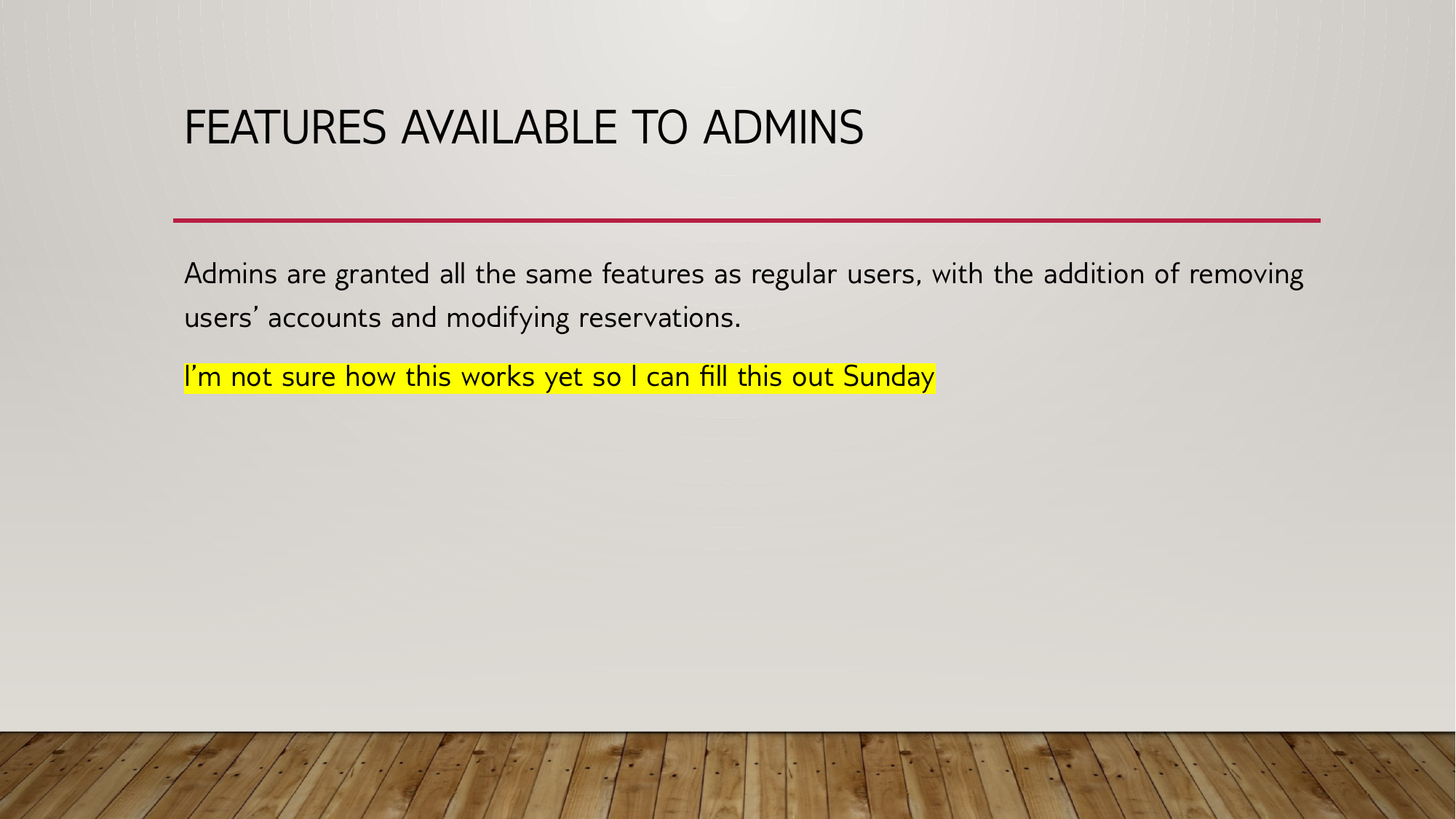

# Features Available to Admins
Admins are granted all the same features as regular users, with the addition of removing users’ accounts and modifying reservations.
I’m not sure how this works yet so I can fill this out Sunday